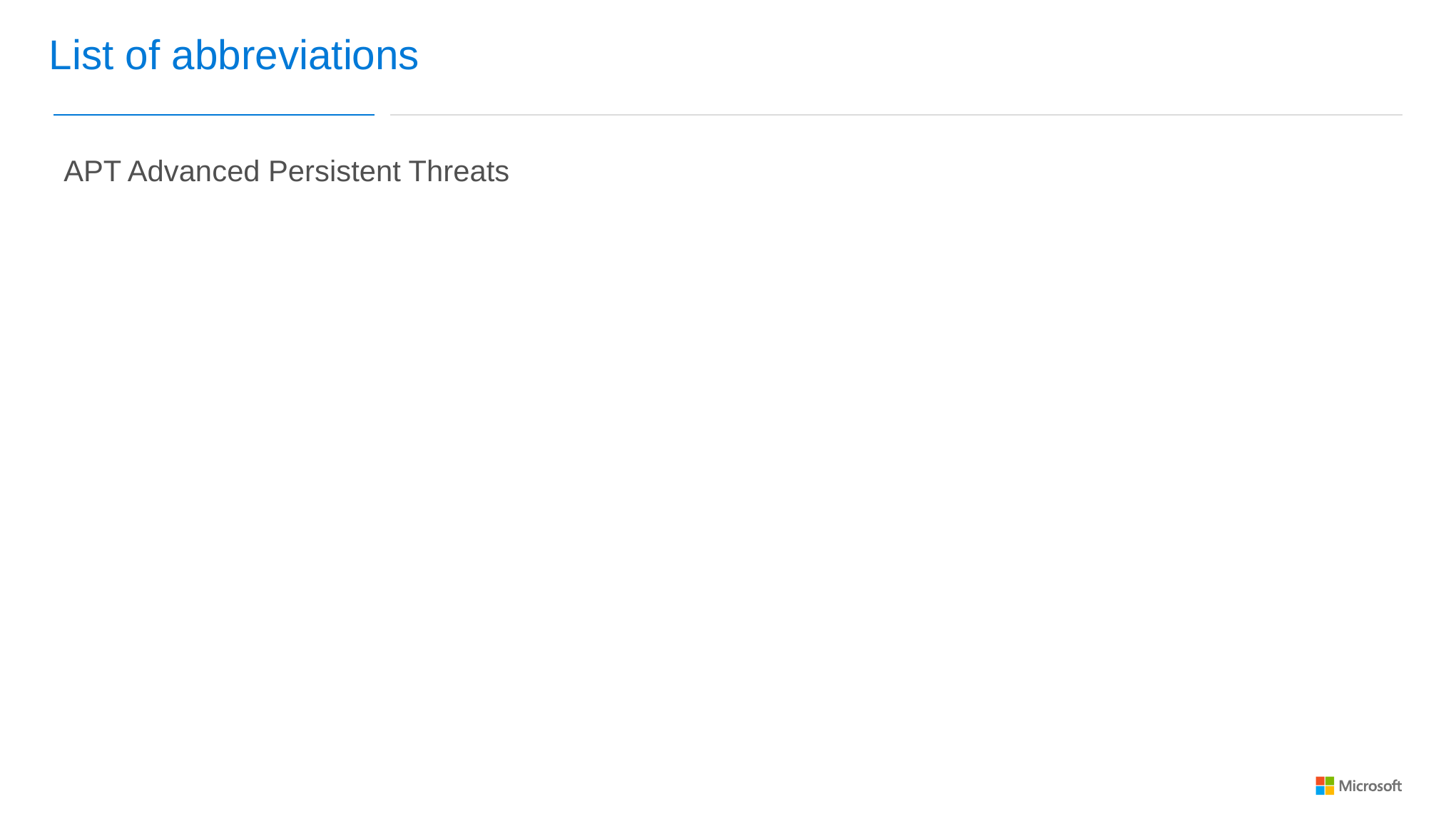

List of abbreviations
APT Advanced Persistent Threats